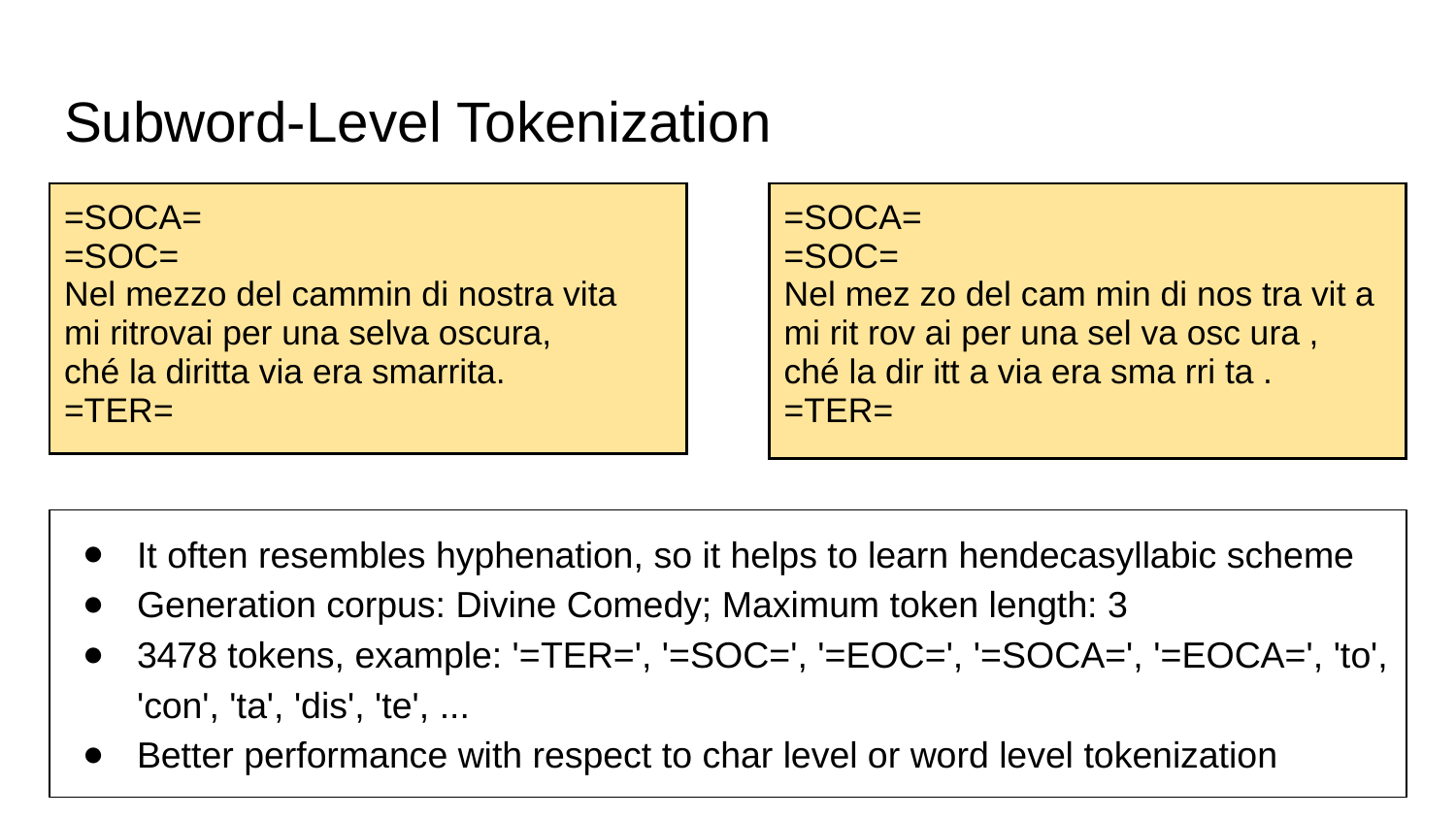

# Subword-Level Tokenization
| =SOCA= =SOC= Nel mezzo del cammin di nostra vita mi ritrovai per una selva oscura, ché la diritta via era smarrita. =TER= |
| --- |
| =SOCA= =SOC= Nel mez zo del cam min di nos tra vit a mi rit rov ai per una sel va osc ura , ché la dir itt a via era sma rri ta . =TER= |
| --- |
It often resembles hyphenation, so it helps to learn hendecasyllabic scheme
Generation corpus: Divine Comedy; Maximum token length: 3
3478 tokens, example: '=TER=', '=SOC=', '=EOC=', '=SOCA=', '=EOCA=', 'to', 'con', 'ta', 'dis', 'te', ...
Better performance with respect to char level or word level tokenization